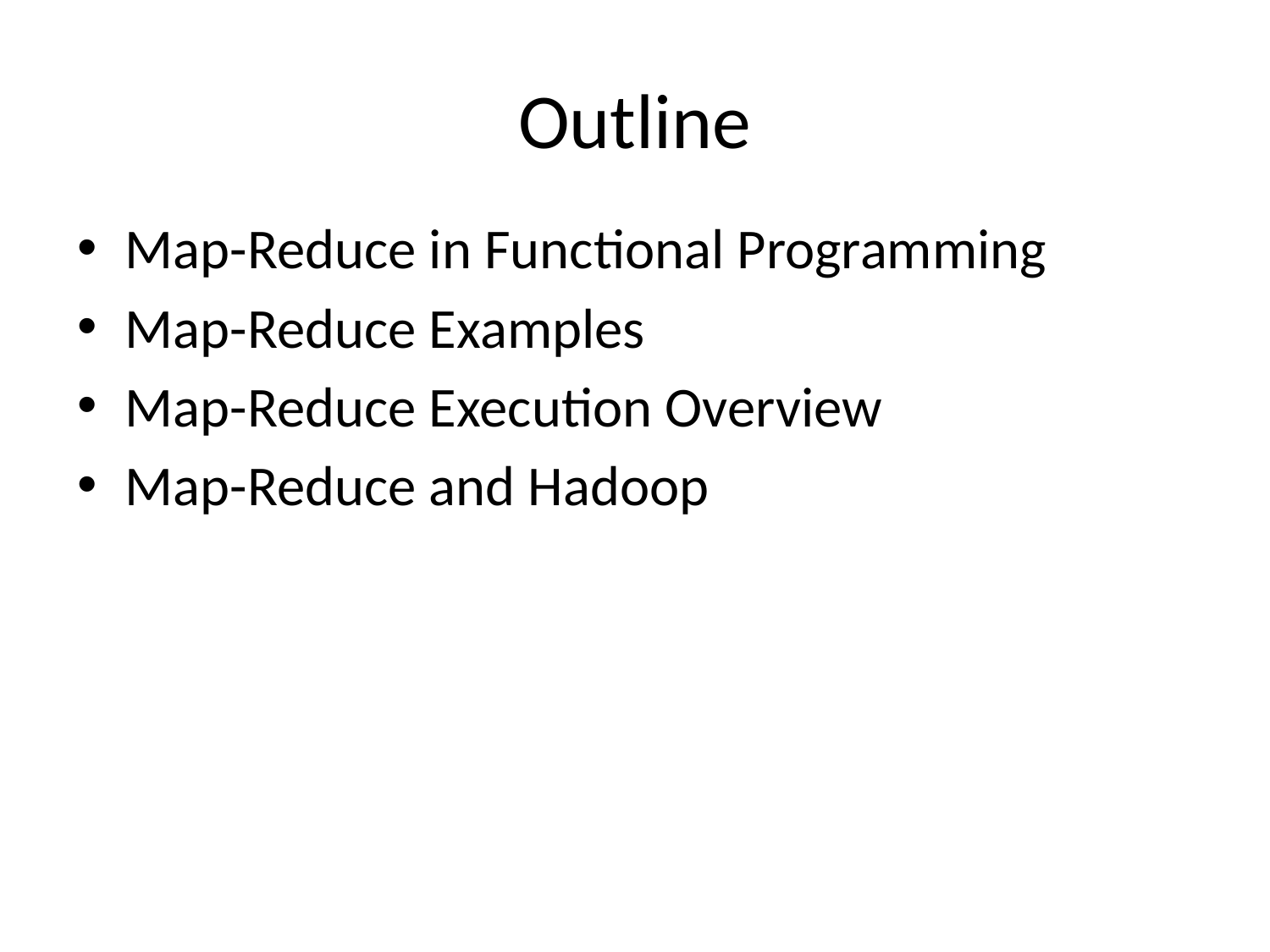

# Outline
Map-Reduce in Functional Programming
Map-Reduce Examples
Map-Reduce Execution Overview
Map-Reduce and Hadoop